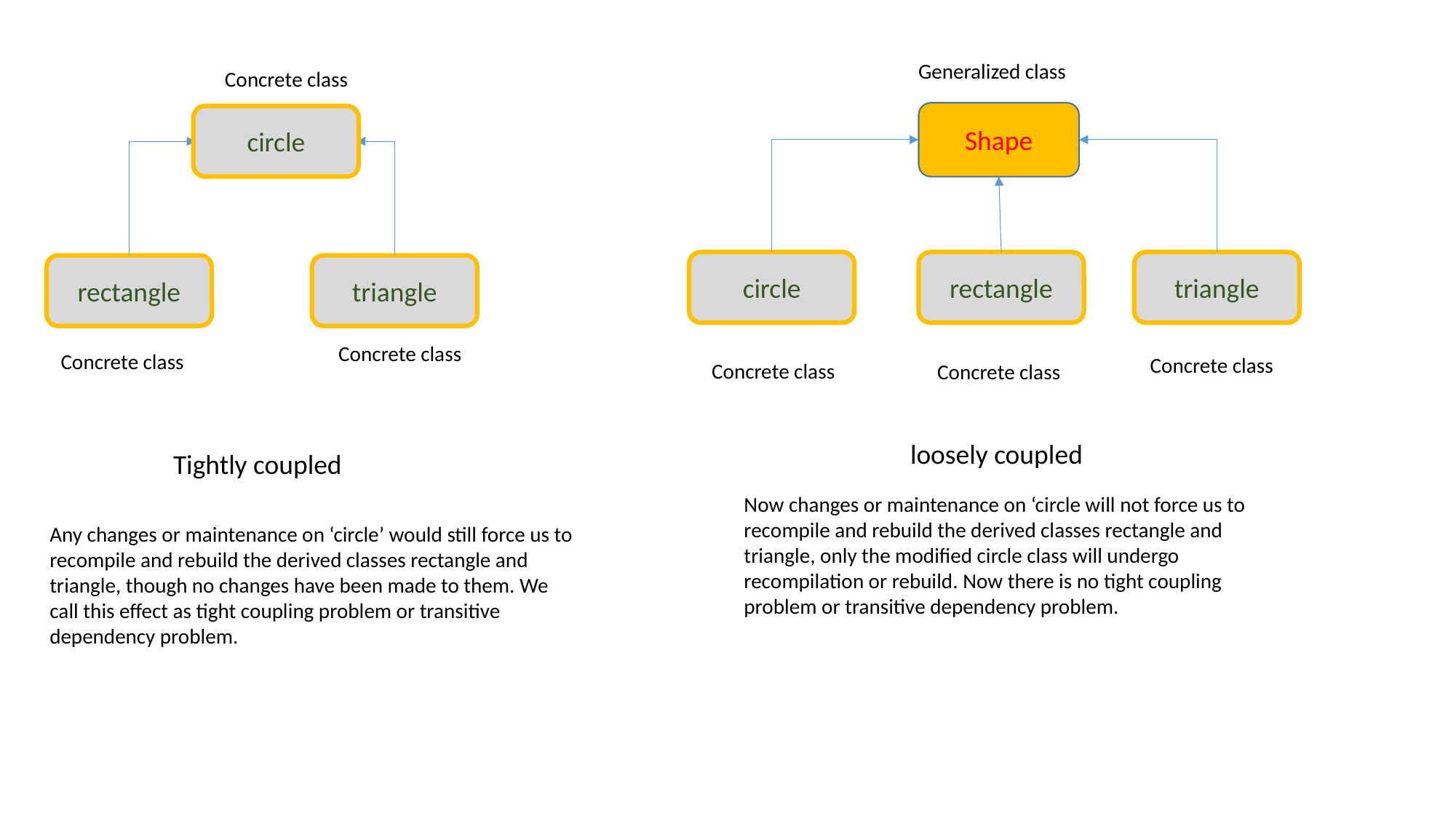

Generalized class
Concrete class
Shape
circle
circle
rectangle
triangle
rectangle
triangle
Concrete class
Concrete class
Concrete class
Concrete class
Concrete class
loosely coupled
Tightly coupled
Now changes or maintenance on ‘circle will not force us to recompile and rebuild the derived classes rectangle and triangle, only the modified circle class will undergo recompilation or rebuild. Now there is no tight coupling problem or transitive dependency problem.
Any changes or maintenance on ‘circle’ would still force us to recompile and rebuild the derived classes rectangle and triangle, though no changes have been made to them. We call this effect as tight coupling problem or transitive dependency problem.